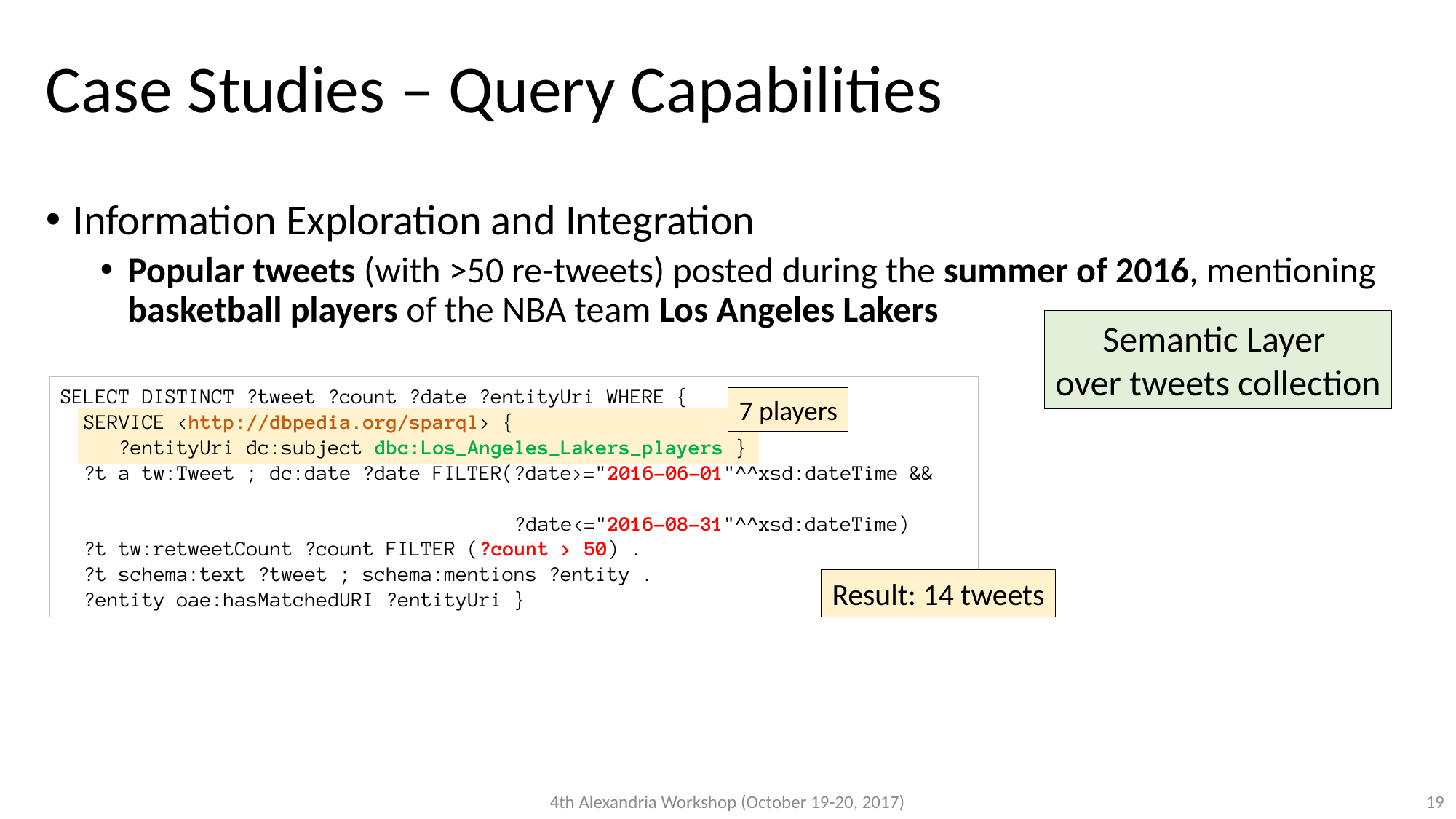

# Case Studies – Query Capabilities
Information Exploration and Integration
Popular tweets (with >50 re-tweets) posted during the summer of 2016, mentioning basketball players of the NBA team Los Angeles Lakers
Semantic Layer
over tweets collection
SELECT DISTINCT ?tweet ?count ?date ?entityUri WHERE {
  SERVICE <http://dbpedia.org/sparql> {
     ?entityUri dc:subject dbc:Los_Angeles_Lakers_players }
  ?t a tw:Tweet ; dc:date ?date FILTER(?date>="2016-06-01"^^xsd:dateTime &&
                                       ?date<="2016-08-31"^^xsd:dateTime)
  ?t tw:retweetCount ?count FILTER (?count > 50) .
  ?t schema:text ?tweet ; schema:mentions ?entity .
  ?entity oae:hasMatchedURI ?entityUri }
7 players

Result: 14 tweets
4th Alexandria Workshop (October 19-20, 2017)
19